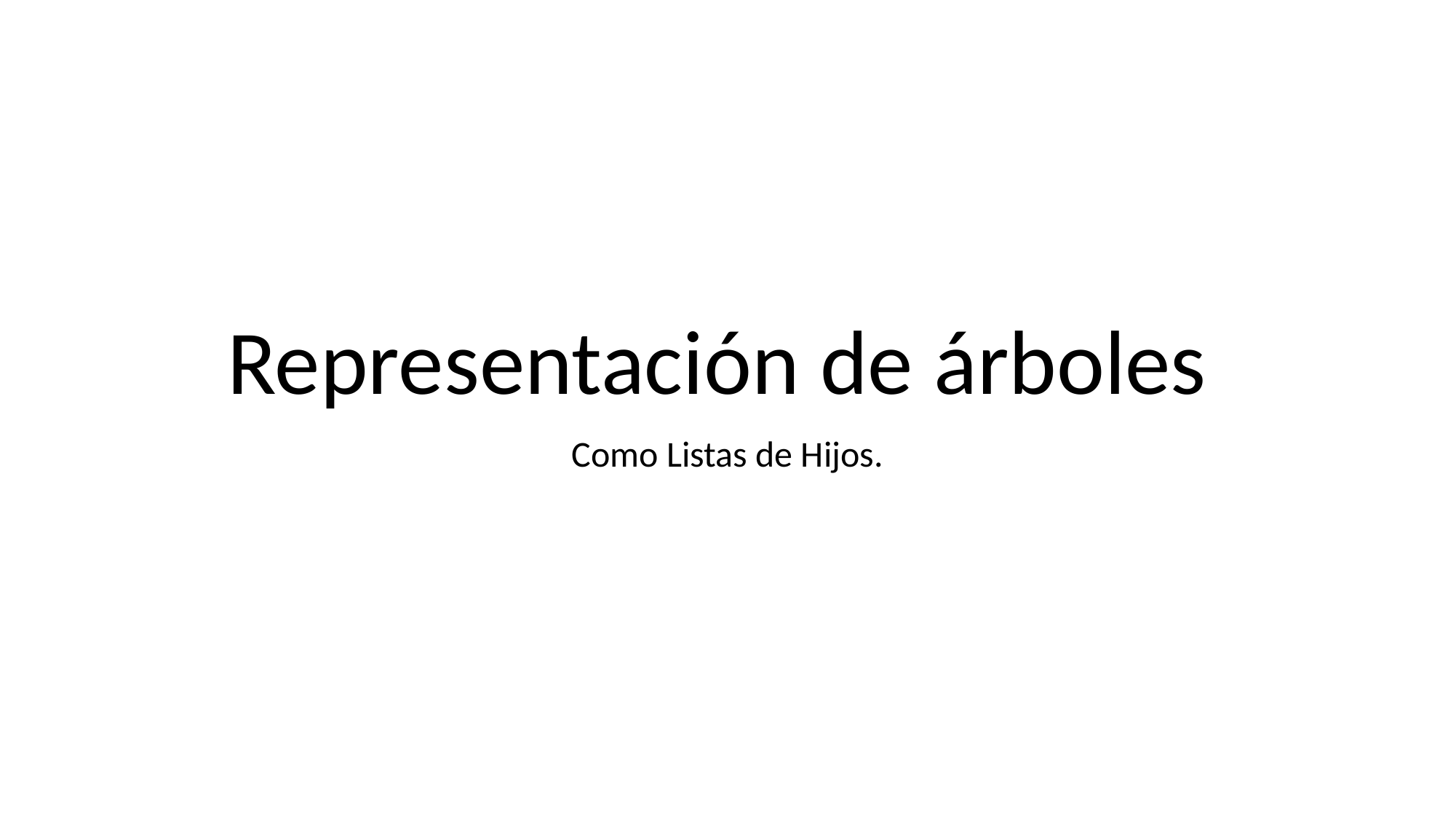

# Representación de árboles
Como Listas de Hijos.